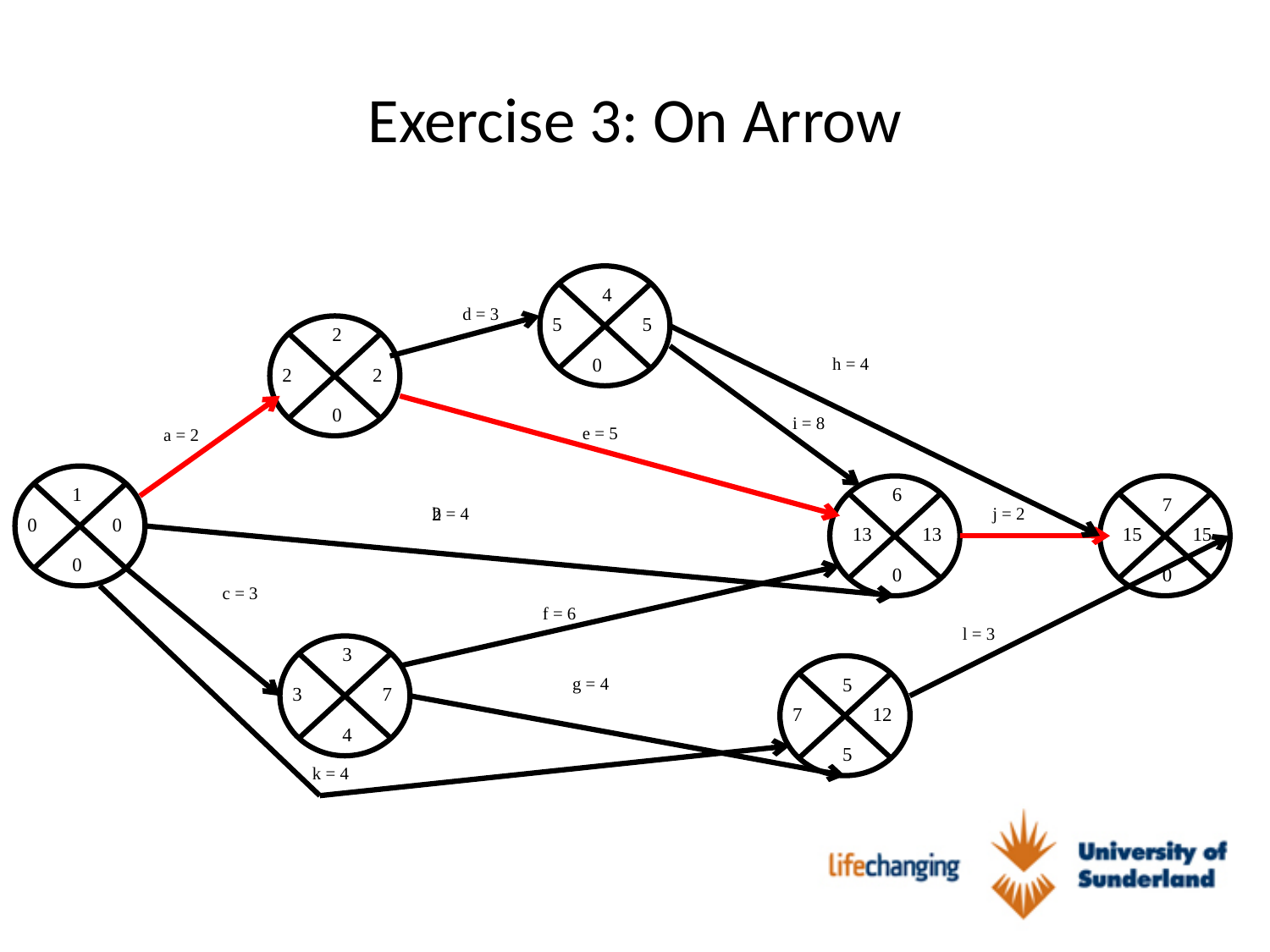

# Exercise 3: On Arrow

4
d = 3
5
5

2
0
h = 4
2
2
0
i = 8
e = 5
a = 2

1

6

7
2
b = 4
j = 2
0
0
13
13
15
15
0
0
0
c = 3
f = 6
l = 3

3

g = 4
5
3
7
7
12
4
5
k = 4